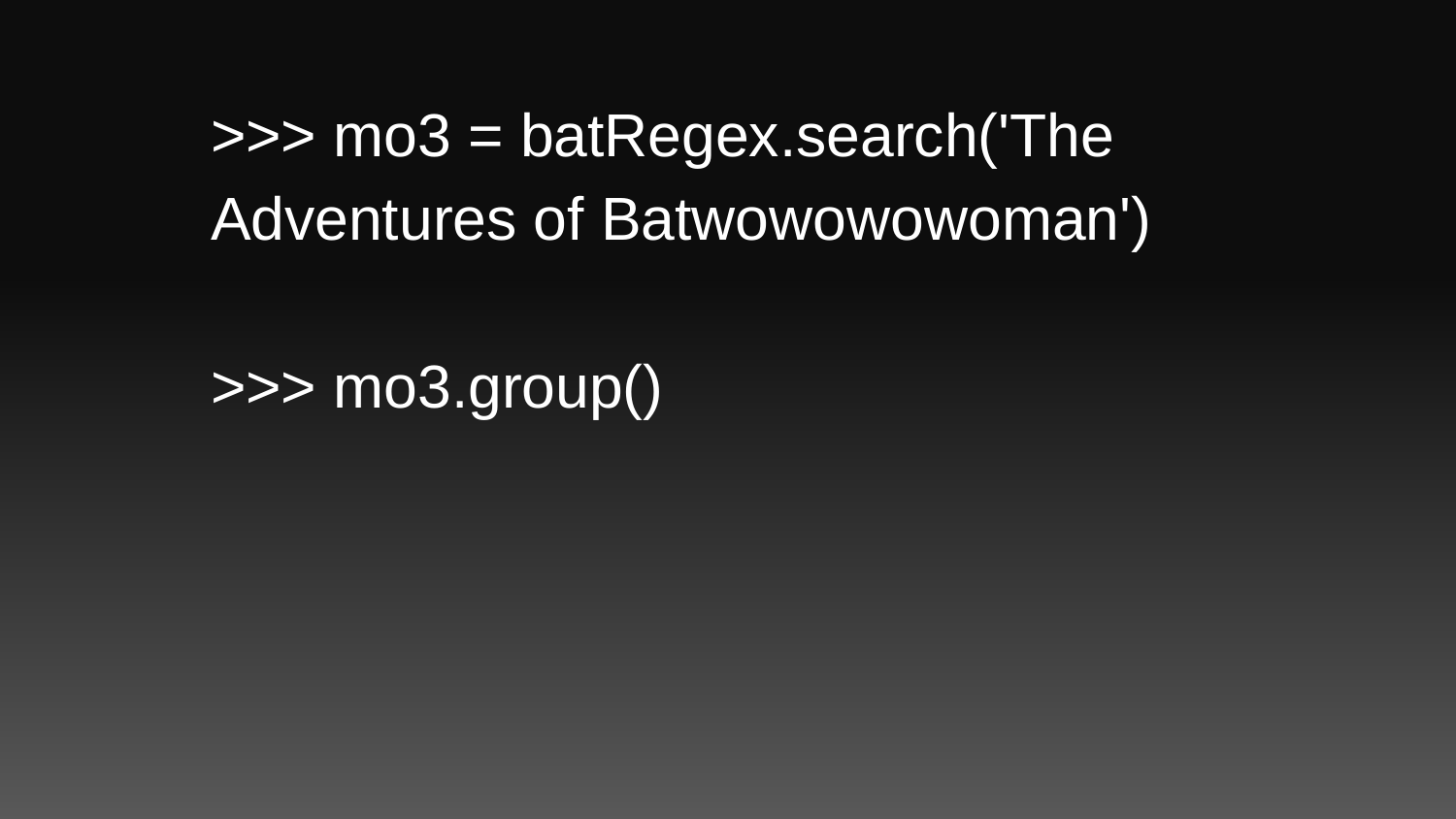

>>> mo3 = batRegex.search('The Adventures of Batwowowowoman')

>>> mo3.group()